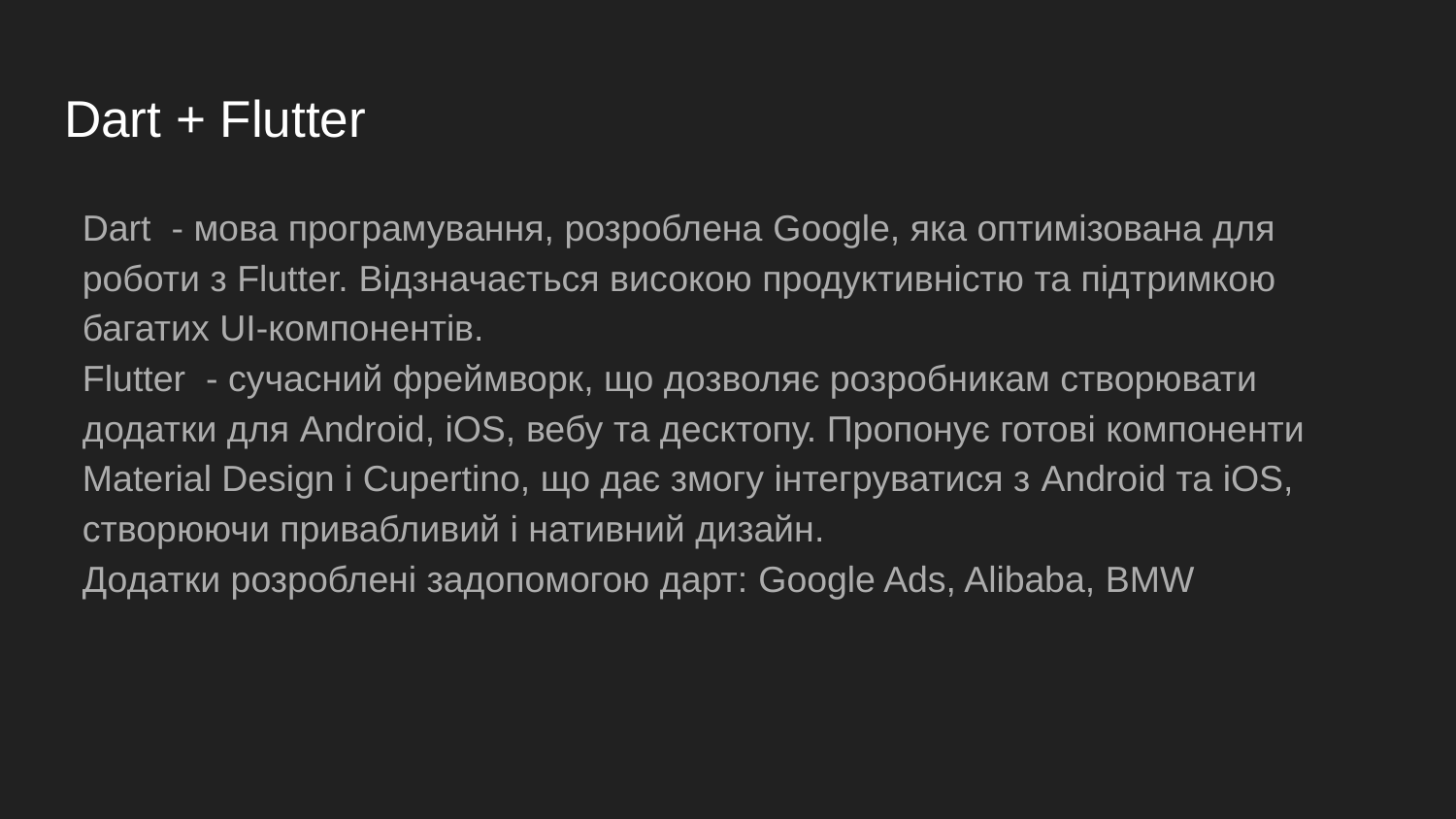

# Dart + Flutter
Dart  - мова програмування, розроблена Google, яка оптимізована для роботи з Flutter. Відзначається високою продуктивністю та підтримкою багатих UI-компонентів.
Flutter  - сучасний фреймворк, що дозволяє розробникам створювати додатки для Android, iOS, вебу та десктопу. Пропонує готові компоненти Material Design і Cupertino, що дає змогу інтегруватися з Android та iOS, створюючи привабливий і нативний дизайн.
Додатки розроблені задопомогою дарт: Google Ads, Alibaba, BMW